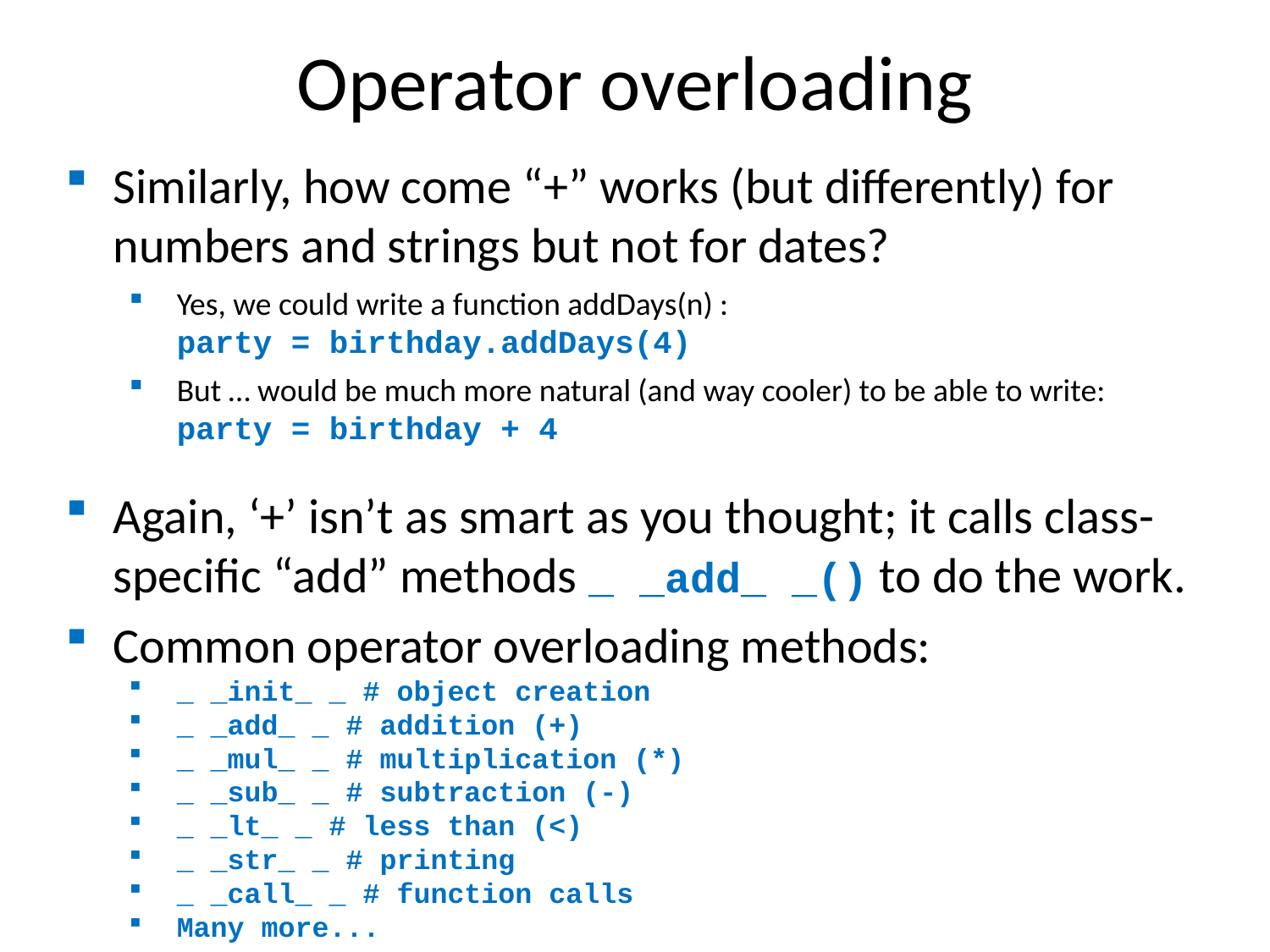

Operator overloading
Similarly, how come “+” works (but differently) for numbers and strings but not for dates?
Yes, we could write a function addDays(n) :
party = birthday.addDays(4)
But … would be much more natural (and way cooler) to be able to write:
party = birthday + 4

Again, ‘+’ isn’t as smart as you thought; it calls class-specific “add” methods _ _add_ _() to do the work.
Common operator overloading methods:
_ _init_ _ # object creation
_ _add_ _ # addition (+)
_ _mul_ _ # multiplication (*)
_ _sub_ _ # subtraction (-)
_ _lt_ _ # less than (<)
_ _str_ _ # printing
_ _call_ _ # function calls
Many more...